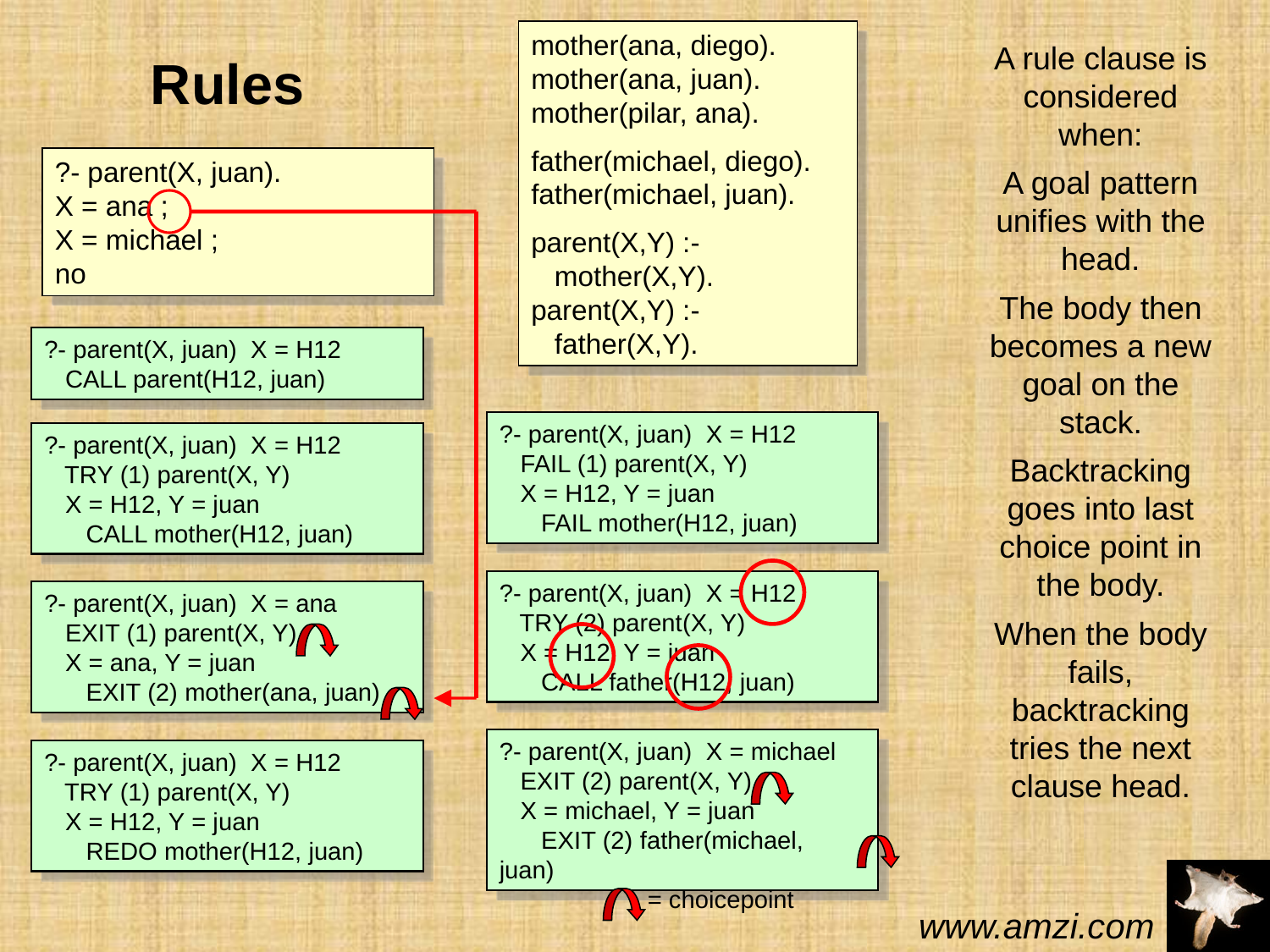

mother(ana, diego).
mother(ana, juan).
mother(pilar, ana).
father(michael, diego).
father(michael, juan).
parent(X,Y) :-
   mother(X,Y).
parent(X,Y) :-
   father(X,Y).
A rule clause is considered when:
A goal pattern unifies with the head.
The body then becomes a new goal on the stack.
Backtracking goes into last choice point in the body.
When the body fails, backtracking tries the next clause head.
Rules
?- parent(X, juan).
X = ana ;
X = michael ;
no

?- parent(X, juan)  X = H12
   CALL parent(H12, juan)
?- parent(X, juan)  X = H12
   FAIL (1) parent(X, Y)
   X = H12, Y = juan
      FAIL mother(H12, juan)
?- parent(X, juan)  X = H12
   TRY (1) parent(X, Y)
   X = H12, Y = juan
      CALL mother(H12, juan)

?- parent(X, juan)  X = H12
   TRY (2) parent(X, Y)
   X = H12, Y = juan
      CALL father(H12, juan)

?- parent(X, juan)  X = ana
   EXIT (1) parent(X, Y)
   X = ana, Y = juan
      EXIT (2) mother(ana, juan)

?- parent(X, juan)  X = michael
   EXIT (2) parent(X, Y)
   X = michael, Y = juan
      EXIT (2) father(michael, juan)
?- parent(X, juan)  X = H12
   TRY (1) parent(X, Y)
   X = H12, Y = juan
      REDO mother(H12, juan)

= choicepoint